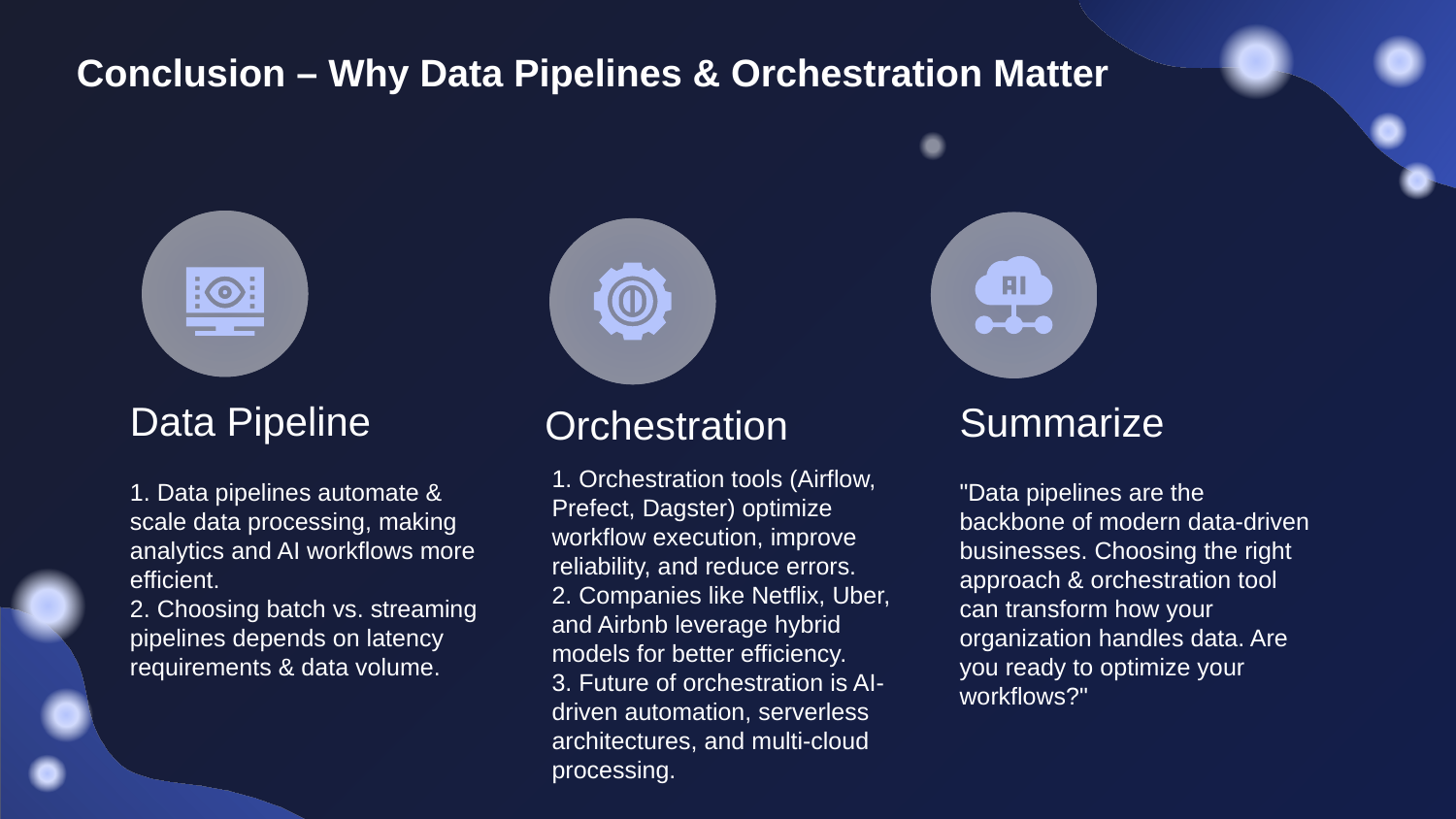

# Conclusion – Why Data Pipelines & Orchestration Matter

Data Pipeline
Summarize
Orchestration
1. Orchestration tools (Airflow, Prefect, Dagster) optimize workflow execution, improve reliability, and reduce errors.
2. Companies like Netflix, Uber, and Airbnb leverage hybrid models for better efficiency.
3. Future of orchestration is AI-driven automation, serverless architectures, and multi-cloud processing.
1. Data pipelines automate & scale data processing, making analytics and AI workflows more efficient.
2. Choosing batch vs. streaming pipelines depends on latency requirements & data volume.
"Data pipelines are the backbone of modern data-driven businesses. Choosing the right approach & orchestration tool can transform how your organization handles data. Are you ready to optimize your workflows?"